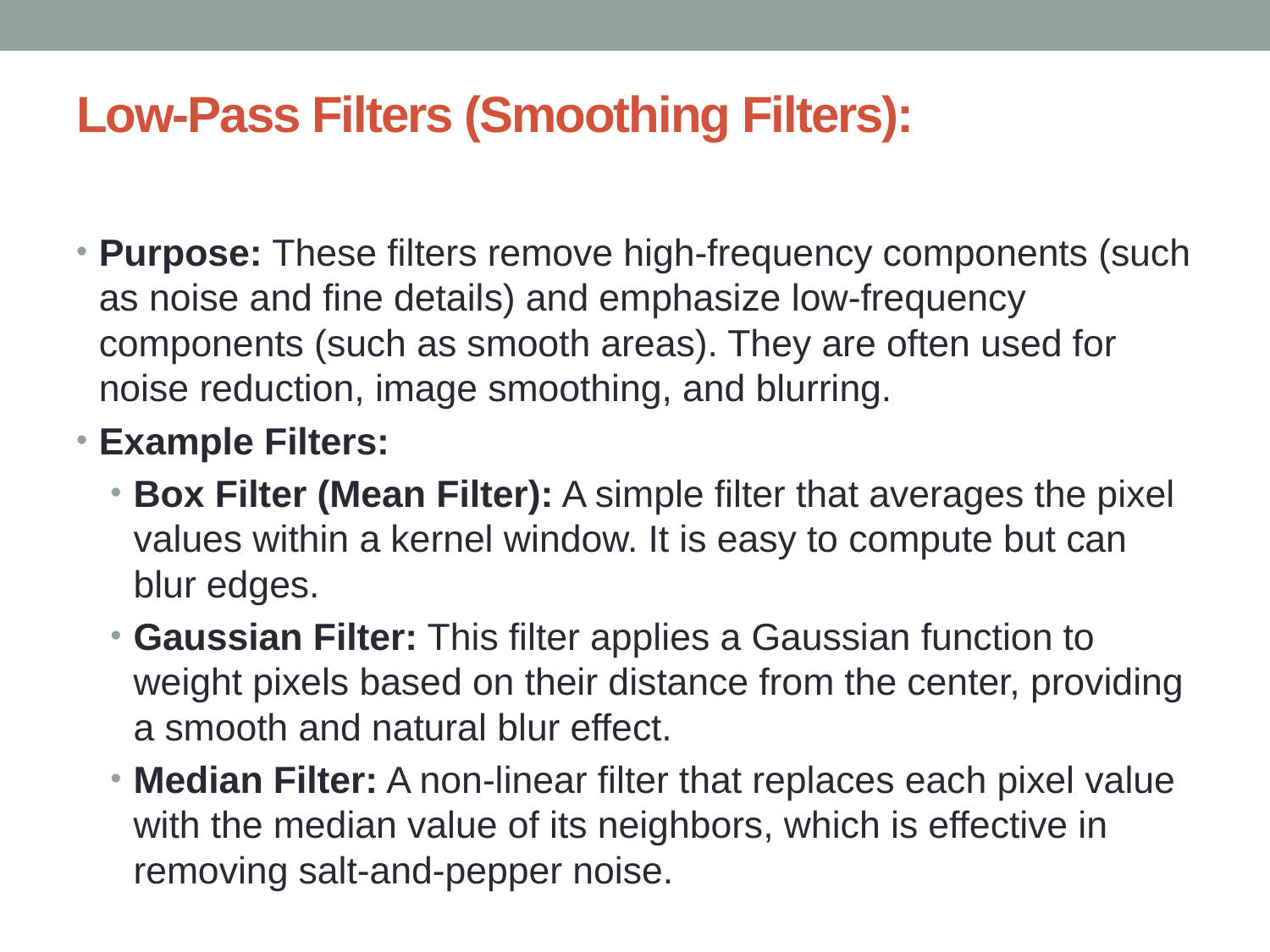

# Low-Pass Filters (Smoothing Filters):
Purpose: These filters remove high-frequency components (such as noise and fine details) and emphasize low-frequency components (such as smooth areas). They are often used for noise reduction, image smoothing, and blurring.
Example Filters:
Box Filter (Mean Filter): A simple filter that averages the pixel values within a kernel window. It is easy to compute but can blur edges.
Gaussian Filter: This filter applies a Gaussian function to weight pixels based on their distance from the center, providing a smooth and natural blur effect.
Median Filter: A non-linear filter that replaces each pixel value with the median value of its neighbors, which is effective in removing salt-and-pepper noise.